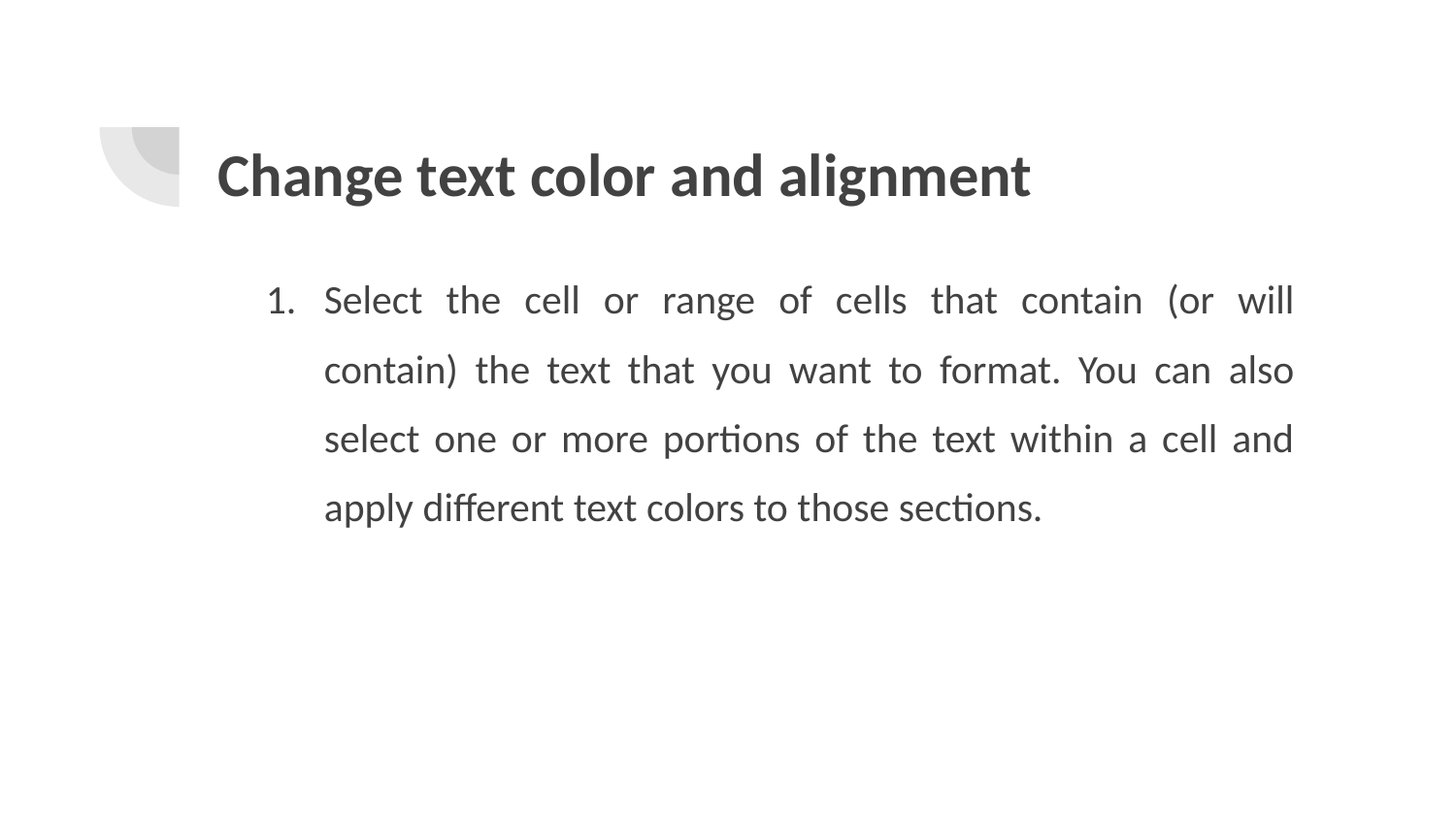

# Change text color and alignment
Select the cell or range of cells that contain (or will contain) the text that you want to format. You can also select one or more portions of the text within a cell and apply different text colors to those sections.